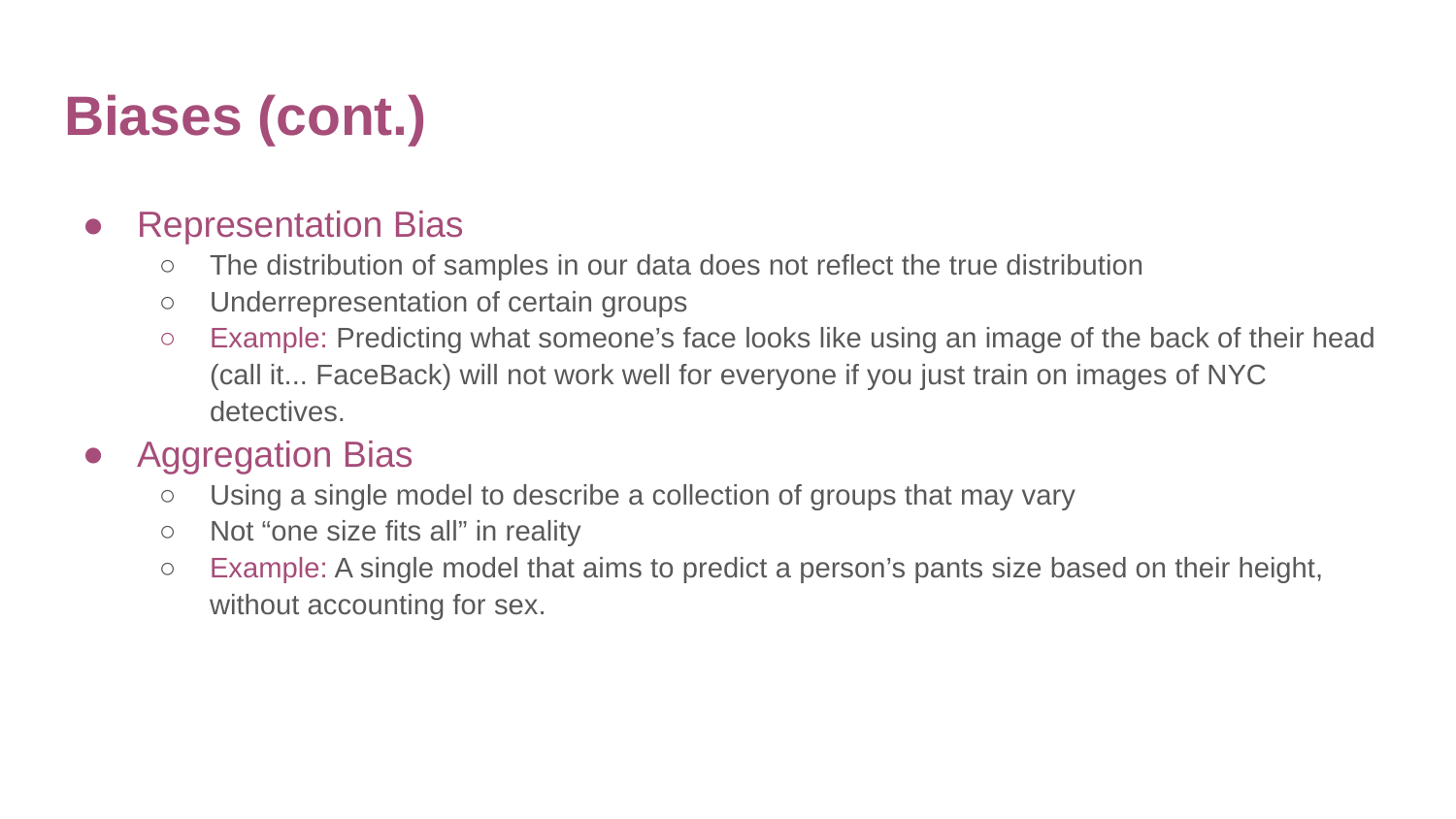

# Biases (cont.)
Representation Bias
The distribution of samples in our data does not reflect the true distribution
Underrepresentation of certain groups
Example: Predicting what someone’s face looks like using an image of the back of their head (call it... FaceBack) will not work well for everyone if you just train on images of NYC detectives.
Aggregation Bias
Using a single model to describe a collection of groups that may vary
Not “one size fits all” in reality
Example: A single model that aims to predict a person’s pants size based on their height, without accounting for sex.